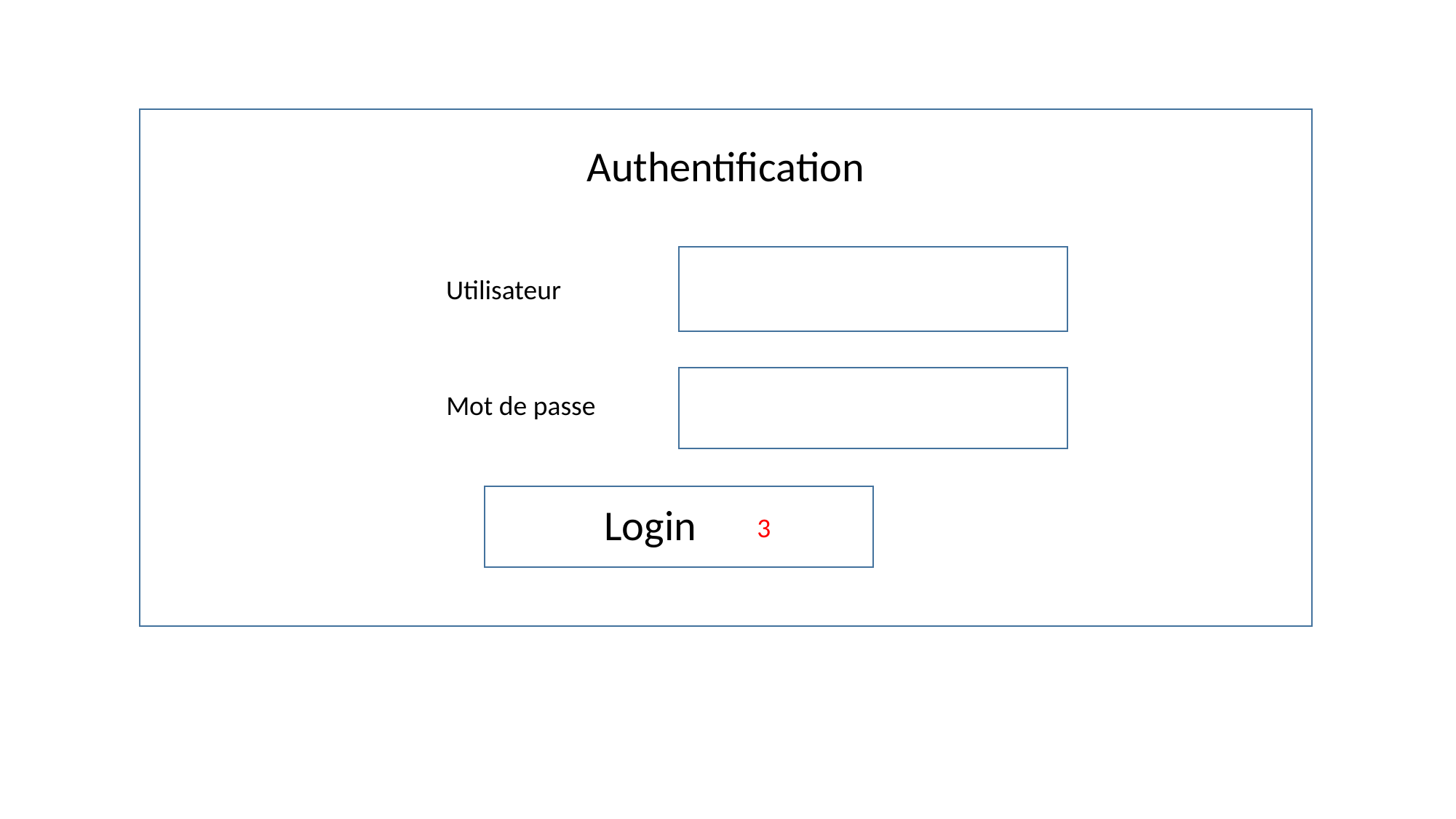

Authentification

Utilisateur

Mot de passe

Login
3